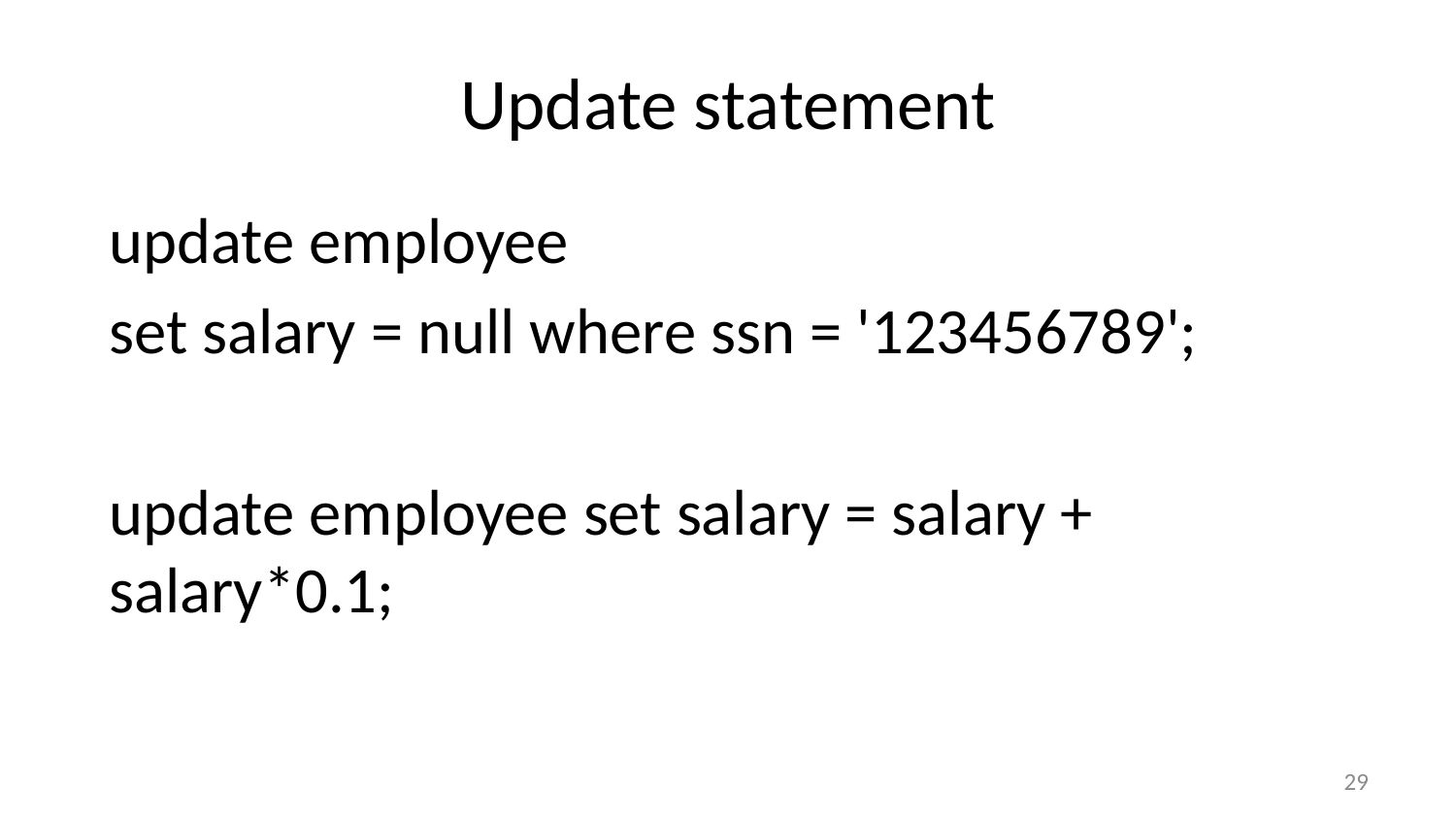

# Update statement
update employee
set salary = null where ssn = '123456789';

update employee set salary = salary + salary*0.1;
29